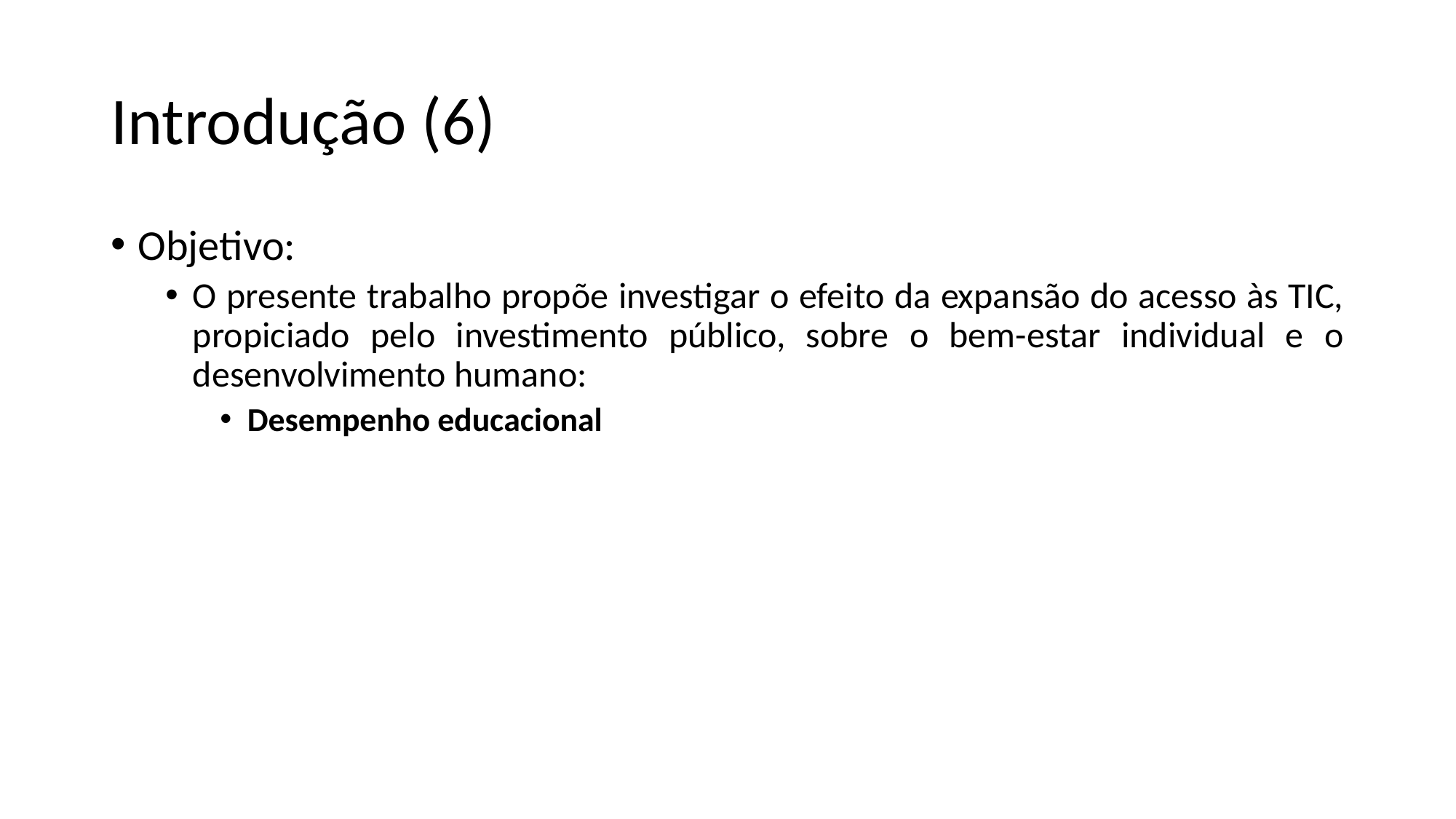

# Introdução (6)
Objetivo:
O presente trabalho propõe investigar o efeito da expansão do acesso às TIC, propiciado pelo investimento público, sobre o bem-estar individual e o desenvolvimento humano:
Desempenho educacional